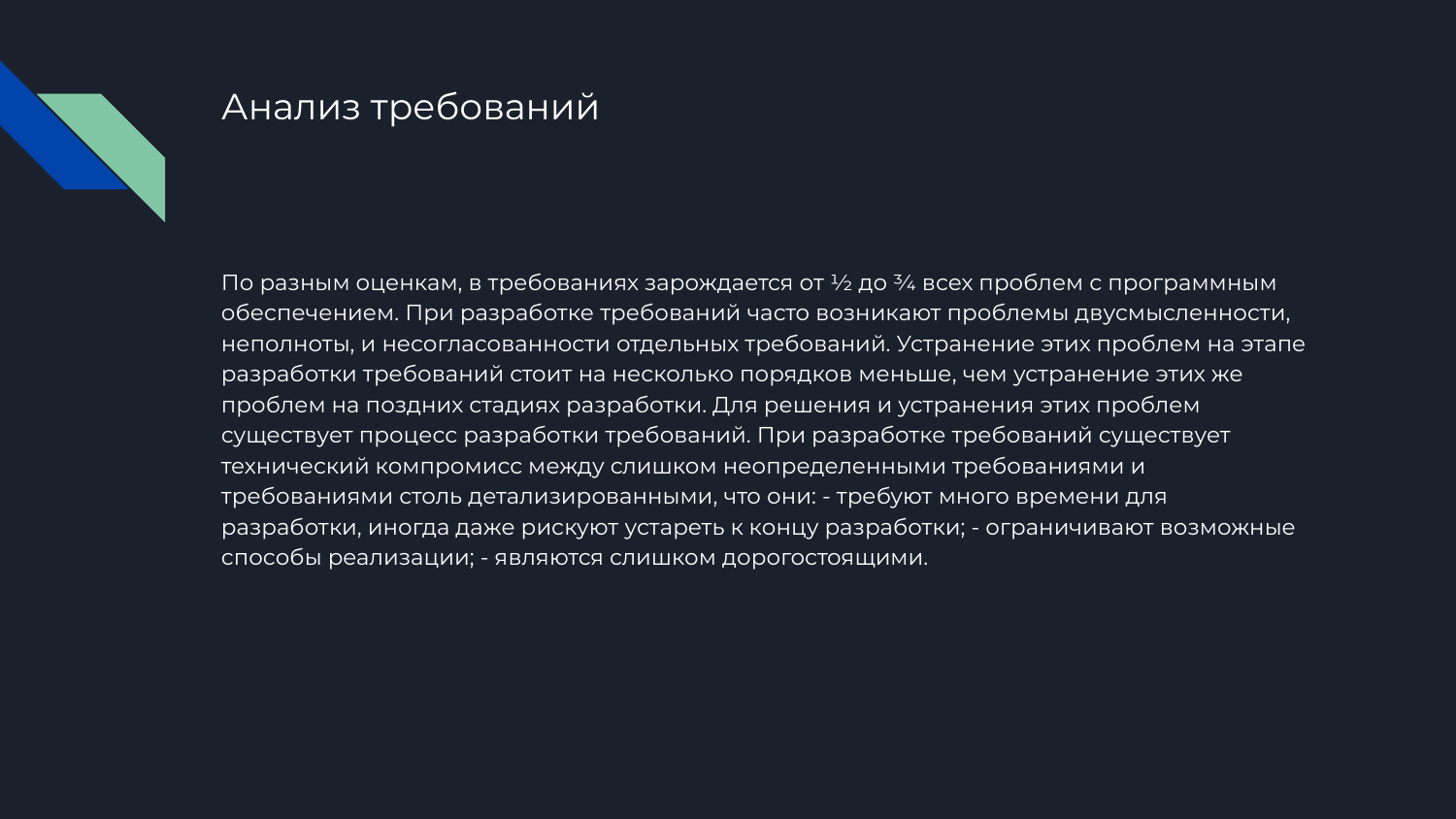

# Анализ требований
По разным оценкам, в требованиях зарождается от ½ до ¾ всех проблем с программным обеспечением. При разработке требований часто возникают проблемы двусмысленности, неполноты, и несогласованности отдельных требований. Устранение этих проблем на этапе разработки требований стоит на несколько порядков меньше, чем устранение этих же проблем на поздних стадиях разработки. Для решения и устранения этих проблем существует процесс разработки требований. При разработке требований существует технический компромисс между слишком неопределенными требованиями и требованиями столь детализированными, что они: - требуют много времени для разработки, иногда даже рискуют устареть к концу разработки; - ограничивают возможные способы реализации; - являются слишком дорогостоящими.